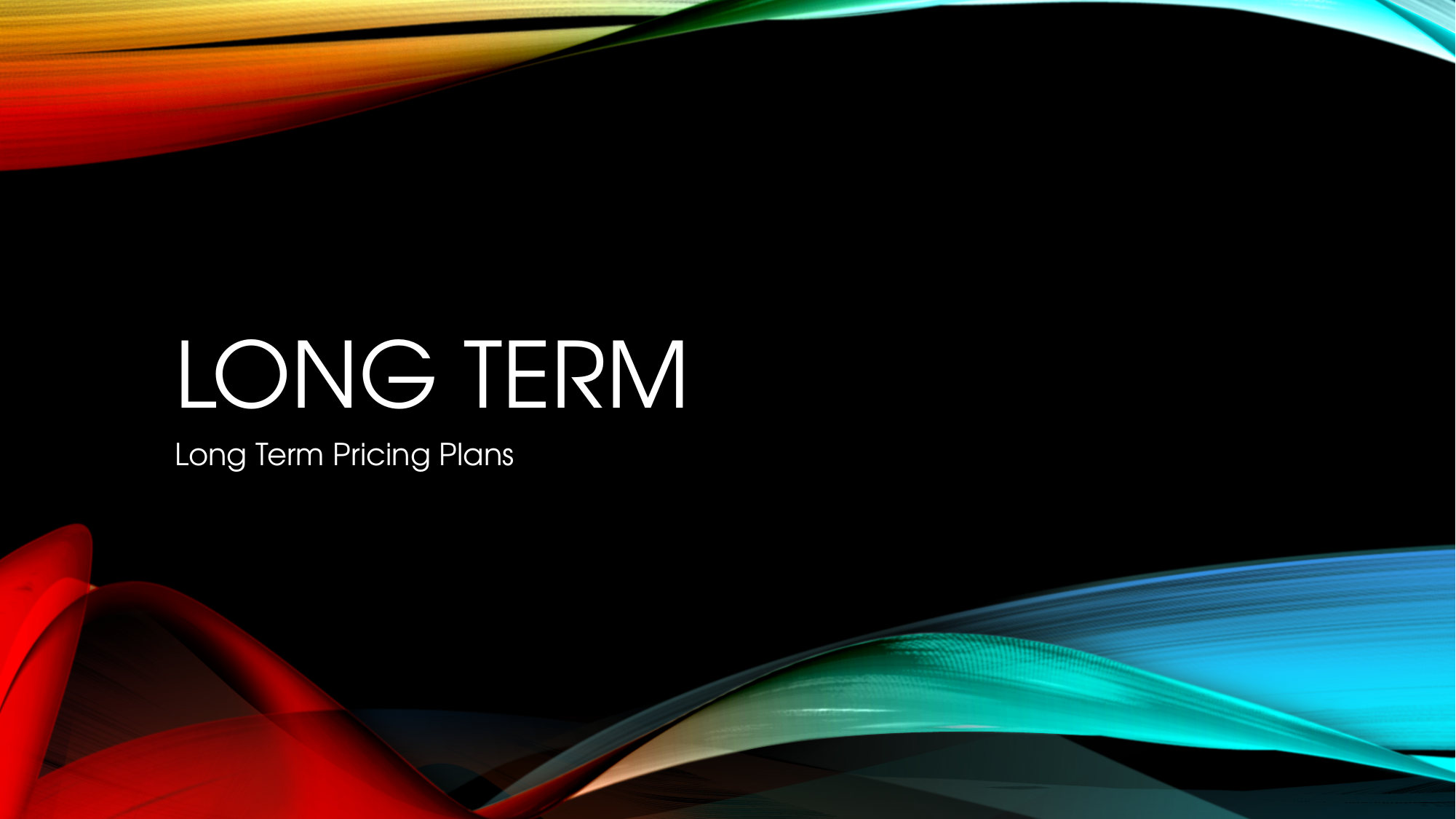

# Long Term
Long Term Pricing Plans